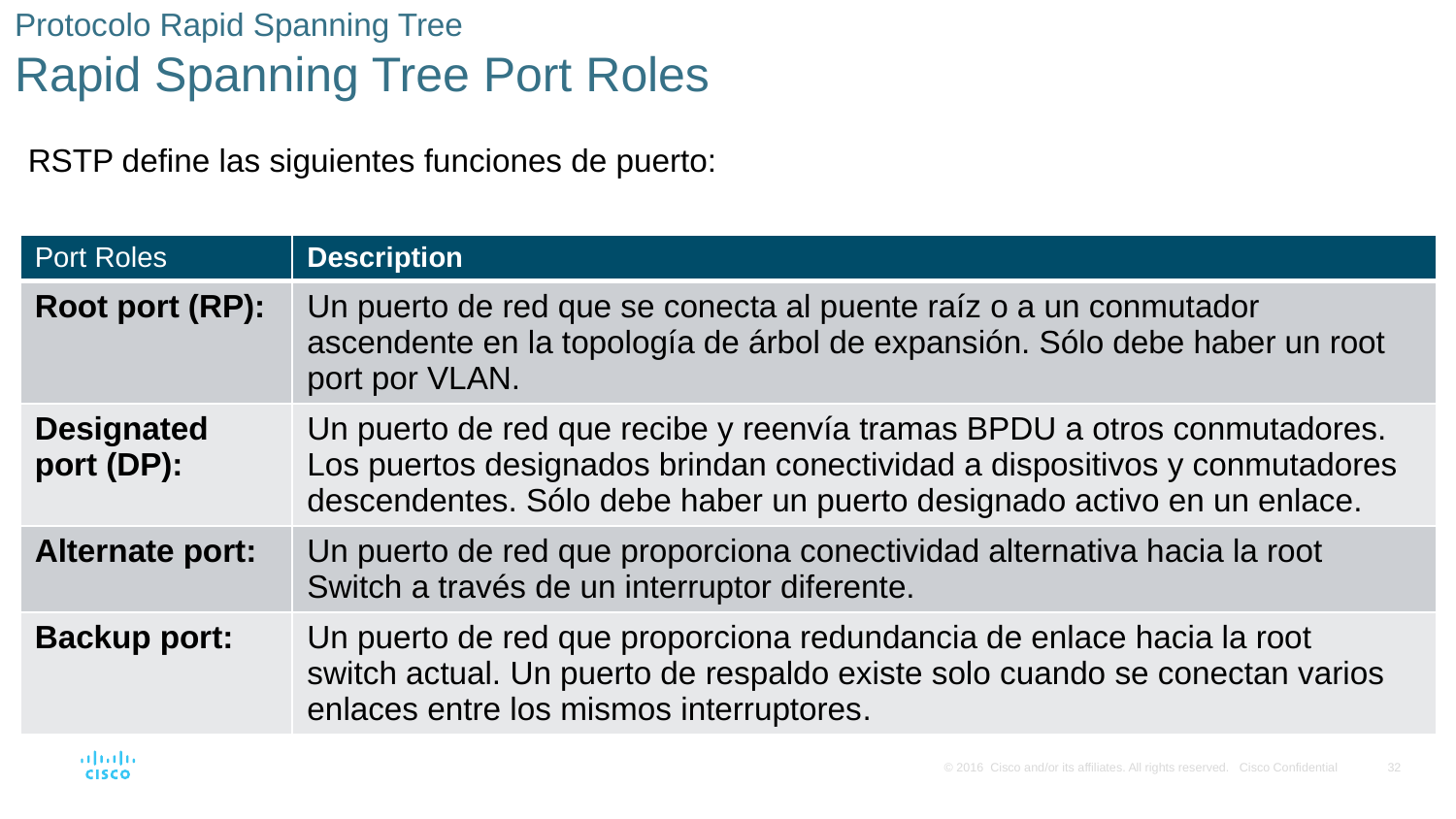

# Protocolo Rapid Spanning Tree Rapid Spanning Tree Port Roles
RSTP define las siguientes funciones de puerto:
| Port Roles | Description |
| --- | --- |
| Root port (RP): | Un puerto de red que se conecta al puente raíz o a un conmutador ascendente en la topología de árbol de expansión. Sólo debe haber un root port por VLAN. |
| Designated port (DP): | Un puerto de red que recibe y reenvía tramas BPDU a otros conmutadores. Los puertos designados brindan conectividad a dispositivos y conmutadores descendentes. Sólo debe haber un puerto designado activo en un enlace. |
| Alternate port: | Un puerto de red que proporciona conectividad alternativa hacia la root Switch a través de un interruptor diferente. |
| Backup port: | Un puerto de red que proporciona redundancia de enlace hacia la root switch actual. Un puerto de respaldo existe solo cuando se conectan varios enlaces entre los mismos interruptores. |